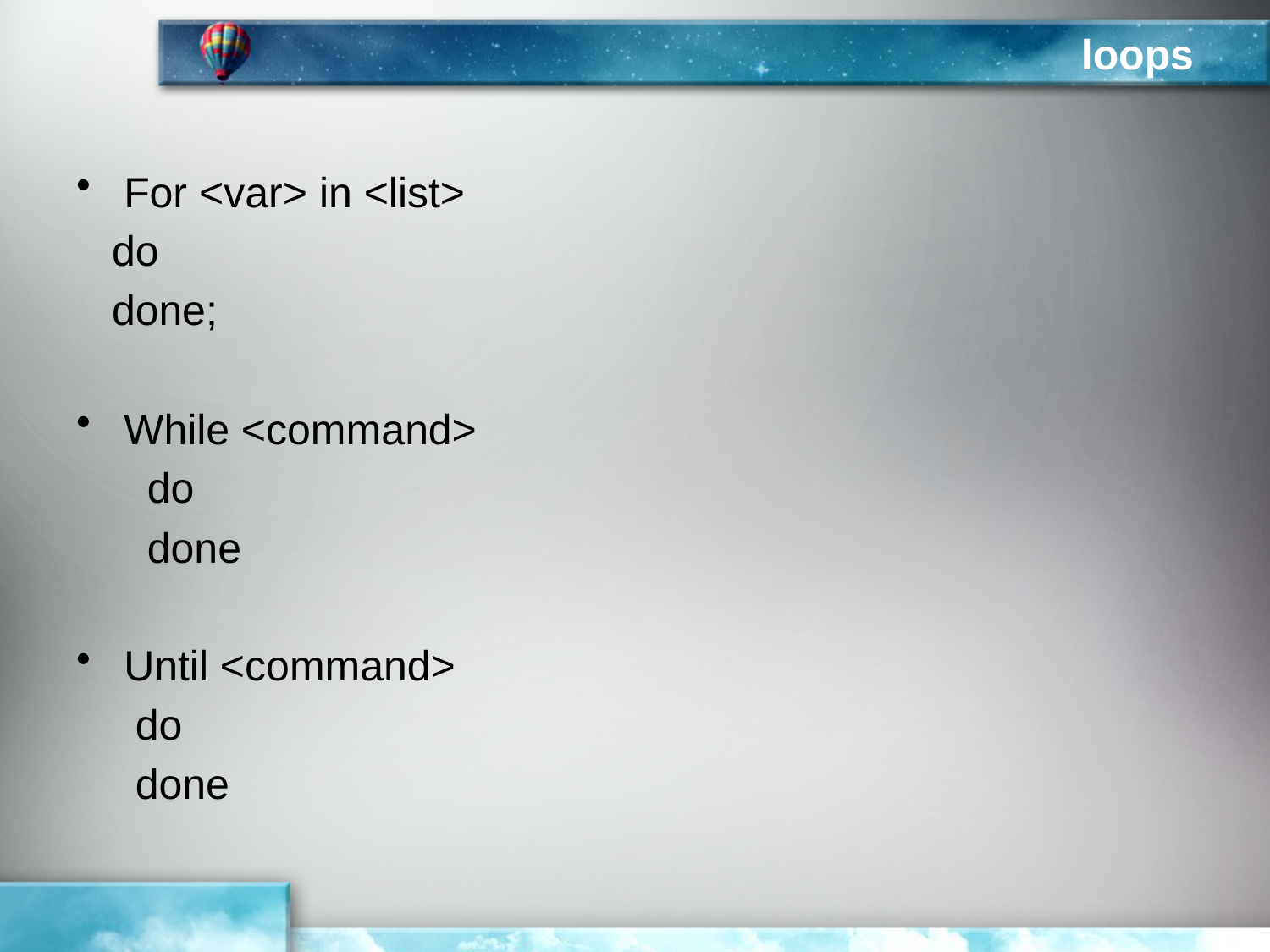

# loops
For <var> in <list>
   do
   done;

While <command>
      do
      done

Until <command>
     do
     done